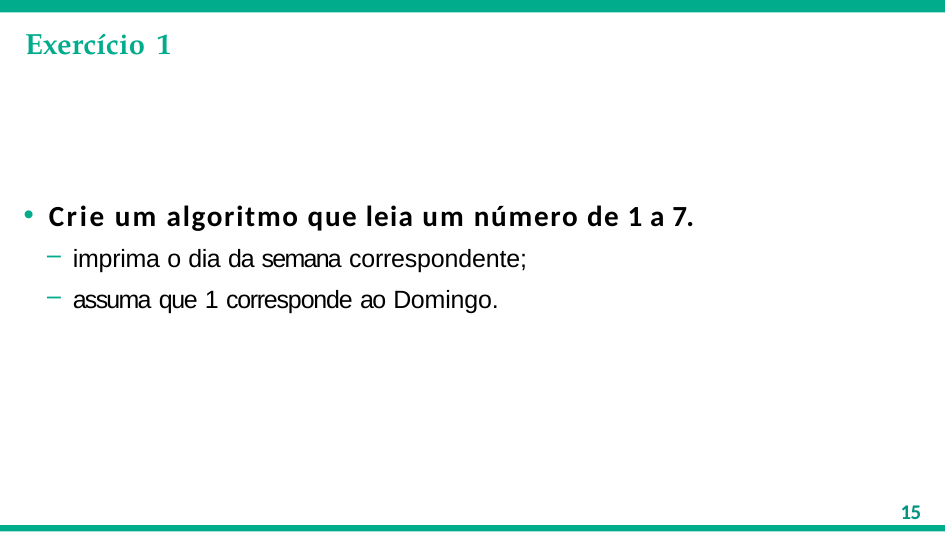

# Exercício 1
Crie um algoritmo que leia um número de 1 a 7.
imprima o dia da semana correspondente;
assuma que 1 corresponde ao Domingo.
15